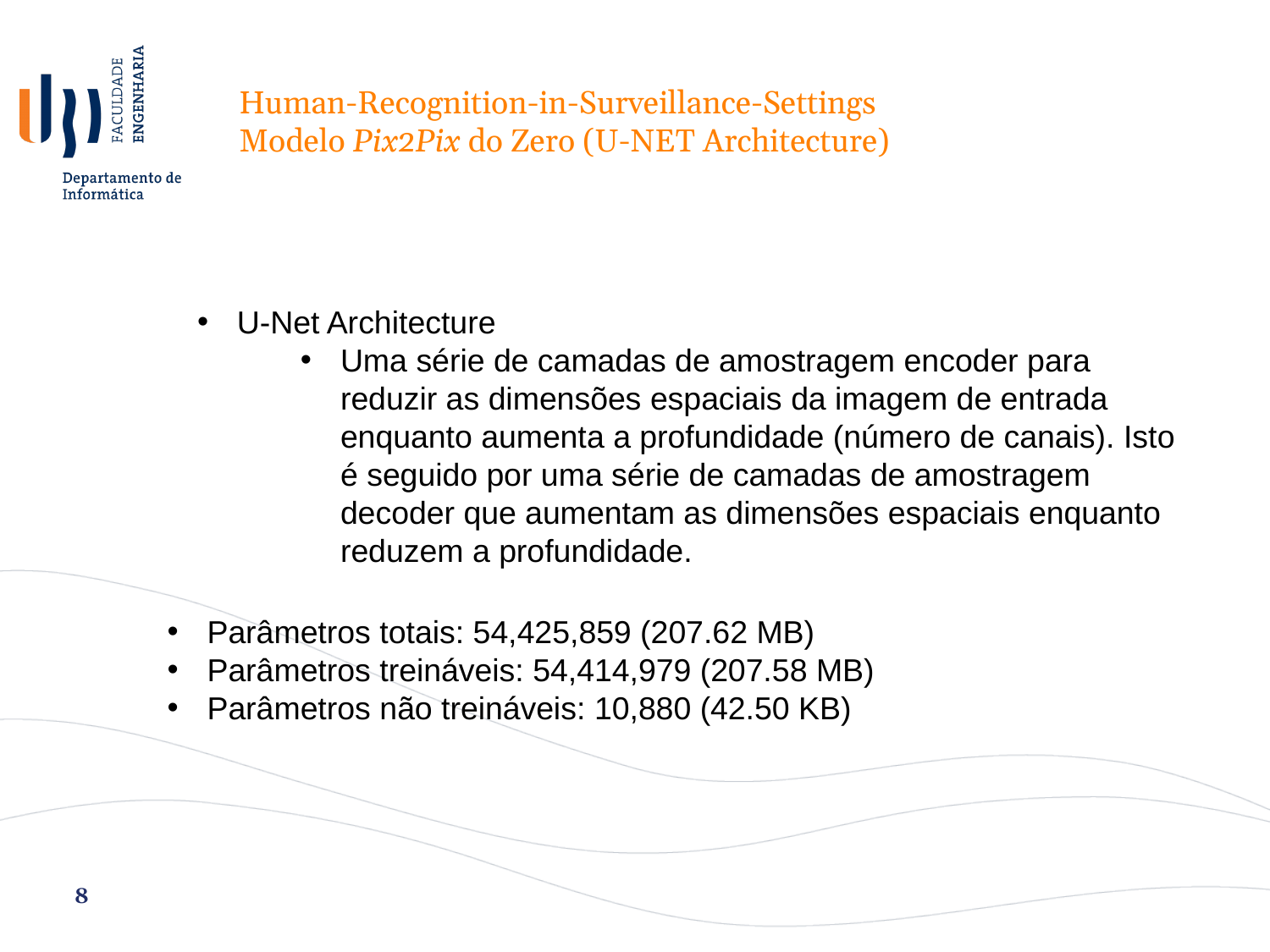

Human-Recognition-in-Surveillance-Settings
Modelo Pix2Pix do Zero (U-NET Architecture)
U-Net Architecture
Uma série de camadas de amostragem encoder para reduzir as dimensões espaciais da imagem de entrada enquanto aumenta a profundidade (número de canais). Isto é seguido por uma série de camadas de amostragem decoder que aumentam as dimensões espaciais enquanto reduzem a profundidade.
Parâmetros totais: 54,425,859 (207.62 MB)
Parâmetros treináveis: 54,414,979 (207.58 MB)
Parâmetros não treináveis: 10,880 (42.50 KB)
8